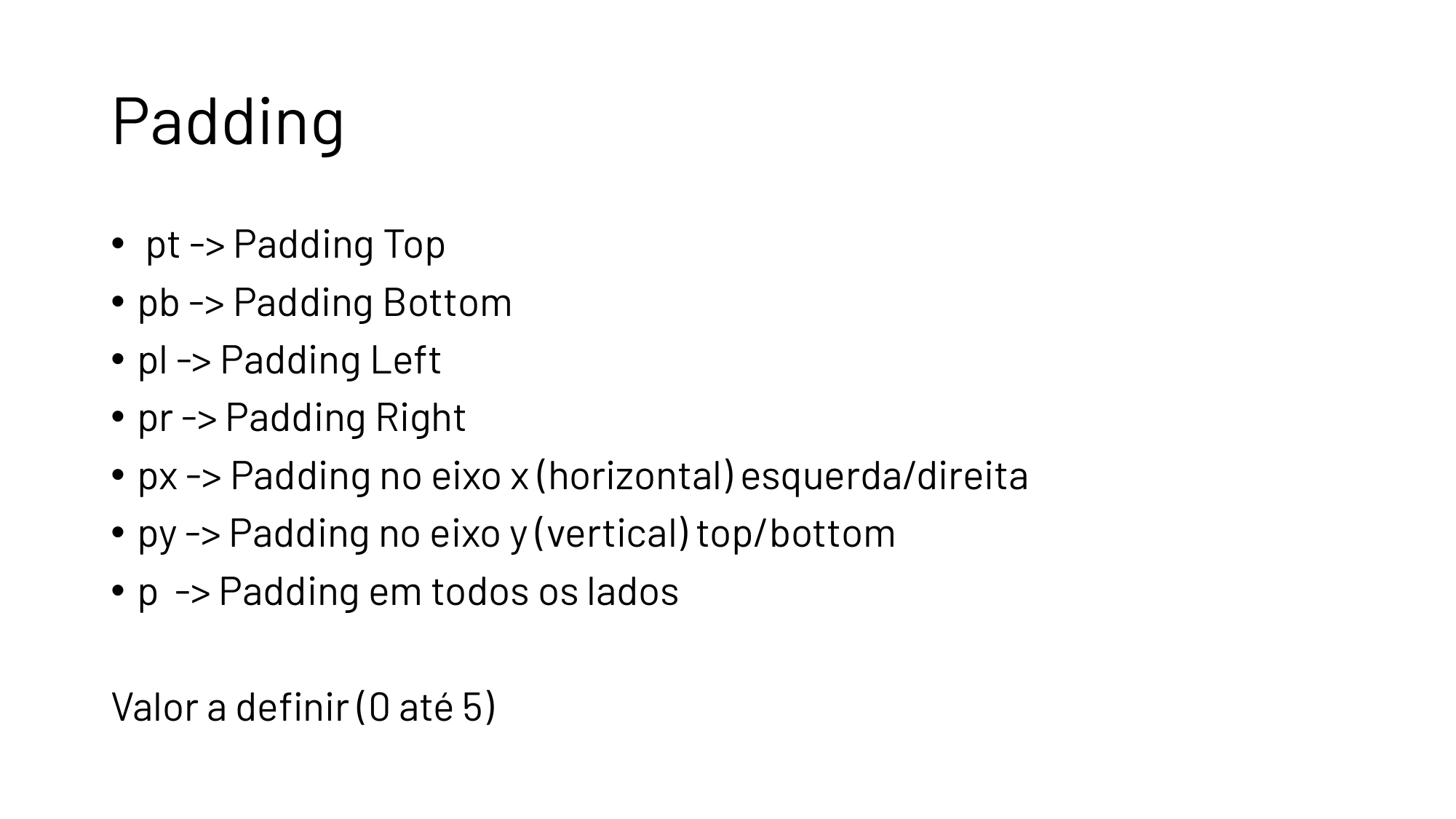

# Padding
 pt -> Padding Top
pb -> Padding Bottom
pl -> Padding Left
pr -> Padding Right
px -> Padding no eixo x (horizontal) esquerda/direita
py -> Padding no eixo y (vertical) top/bottom
p  -> Padding em todos os lados

Valor a definir (0 até 5)